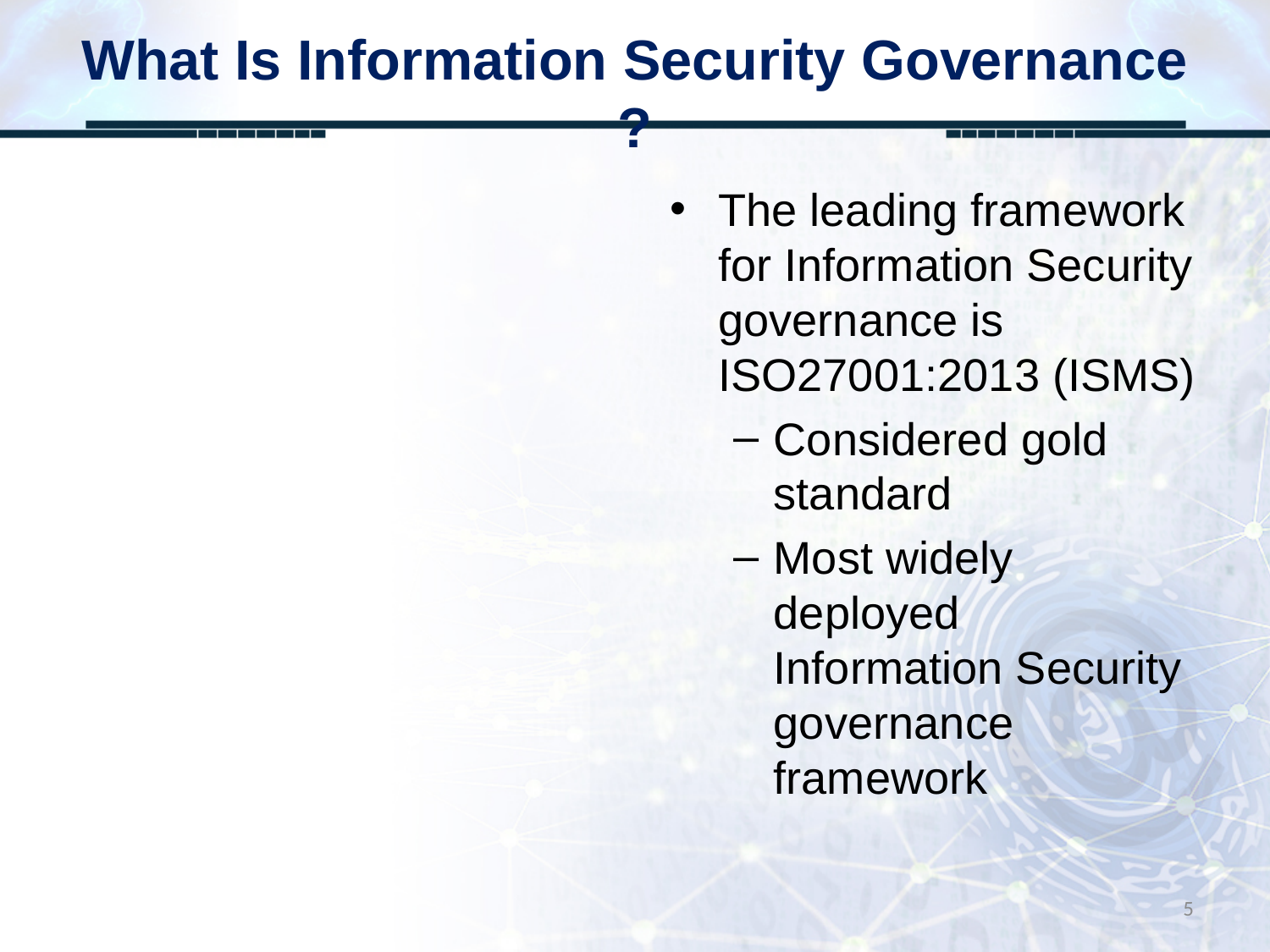

# What Is Information Security Governance ?
The leading framework for Information Security governance is ISO27001:2013 (ISMS)
Considered gold standard
Most widely deployed Information Security governance framework

5